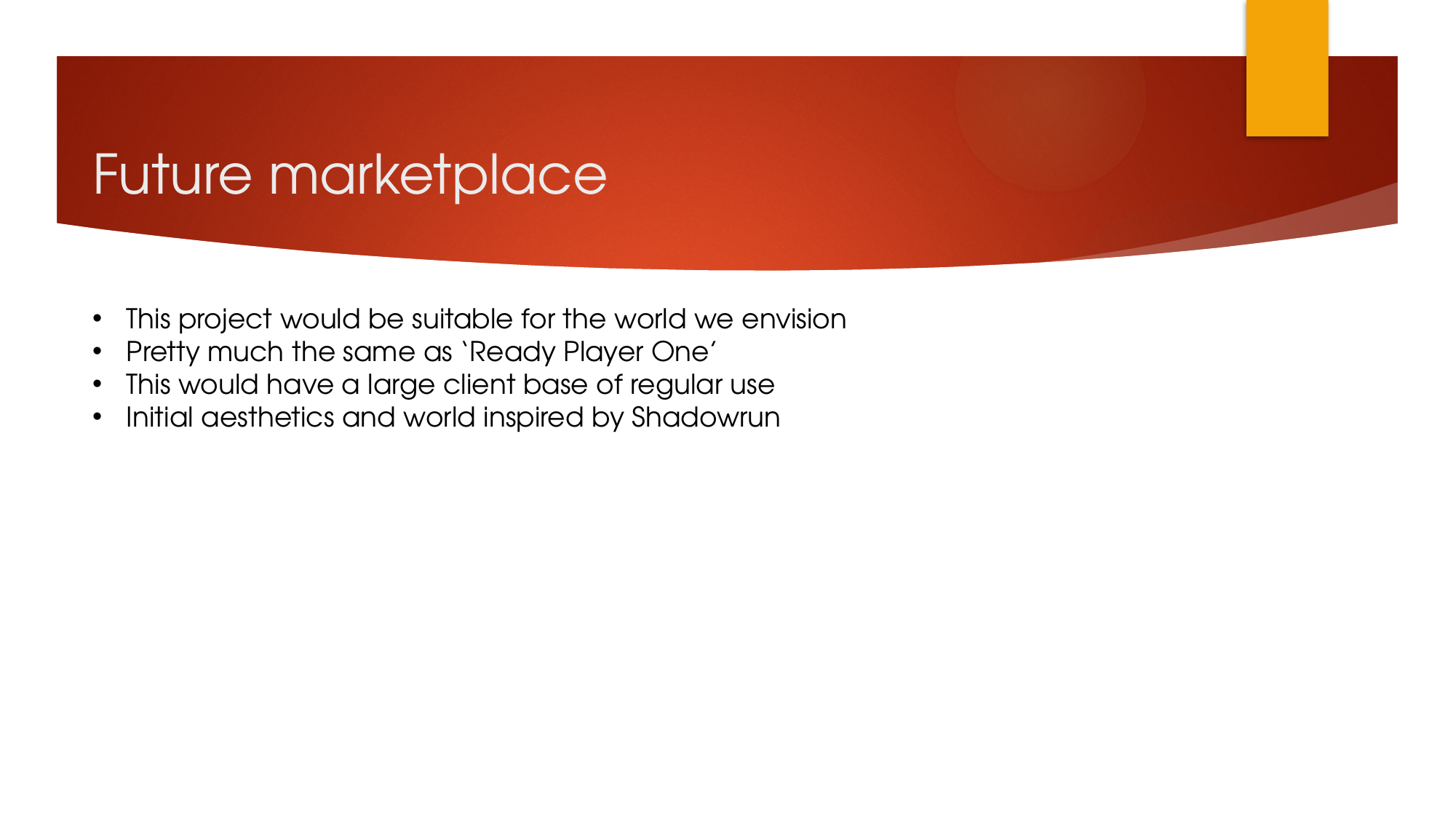

# Future marketplace
This project would be suitable for the world we envision
Pretty much the same as ‘Ready Player One’
This would have a large client base of regular use
Initial aesthetics and world inspired by Shadowrun